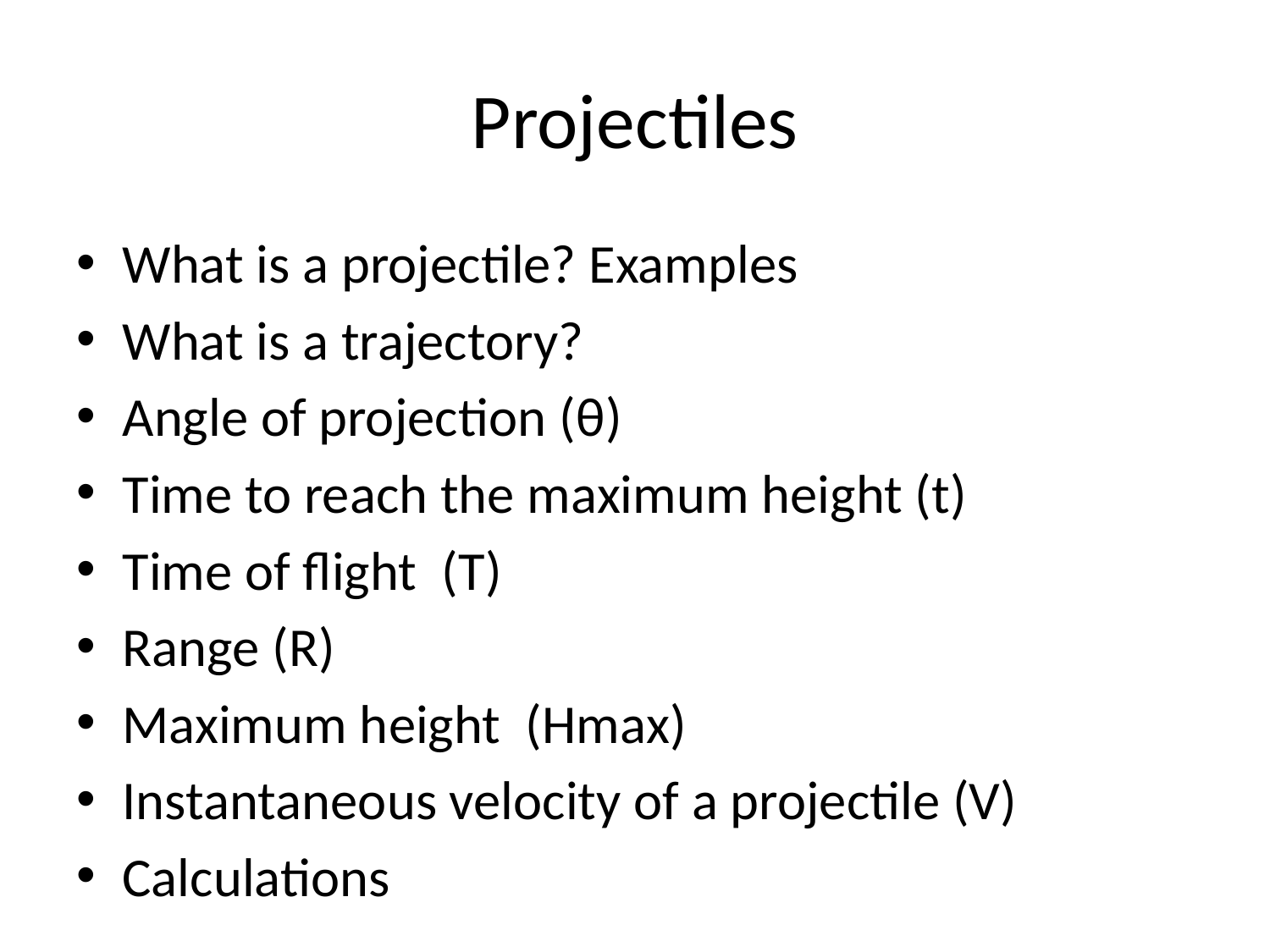

# Projectiles
What is a projectile? Examples
What is a trajectory?
Angle of projection (θ)
Time to reach the maximum height (t)
Time of flight  (T)
Range (R)
Maximum height  (Hmax)
Instantaneous velocity of a projectile (V)
Calculations